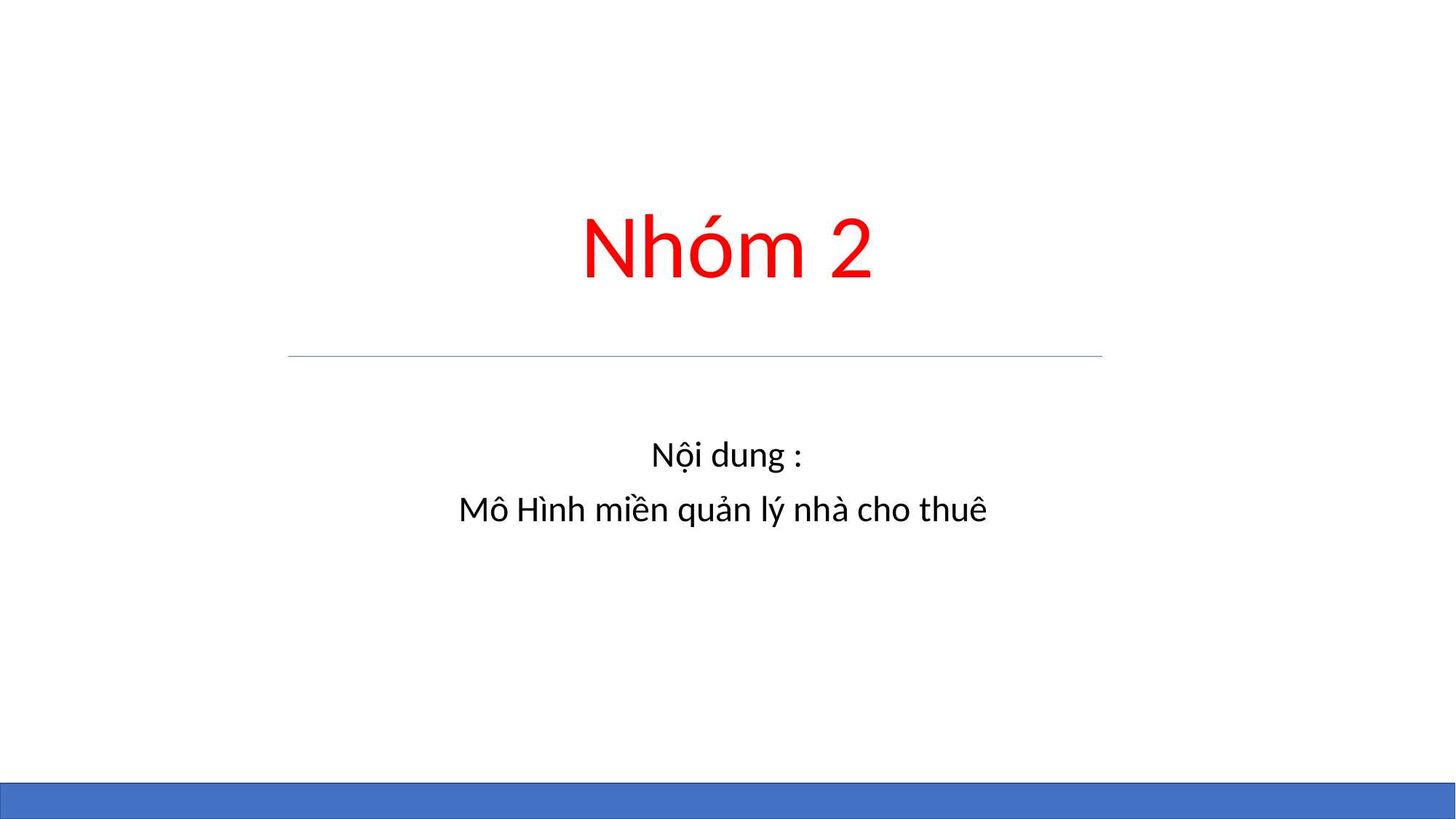

# Nhóm 2
Nội dung :
Mô Hình miền quản lý nhà cho thuê